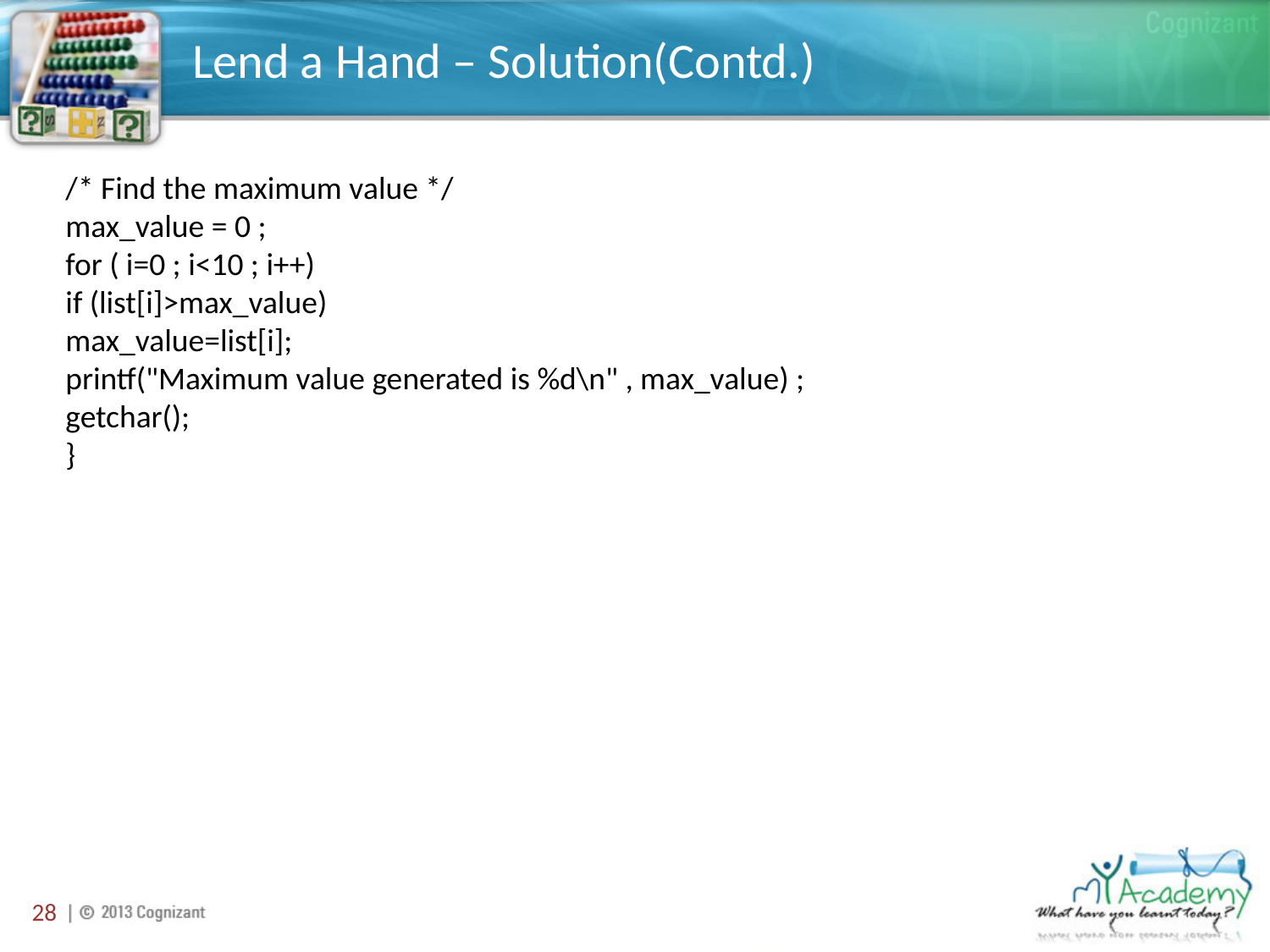

# Lend a Hand – Solution(Contd.)
/* Find the maximum value */
max_value = 0 ;
for ( i=0 ; i<10 ; i++)
if (list[i]>max_value)
max_value=list[i];
printf("Maximum value generated is %d\n" , max_value) ;
getchar();
}

28